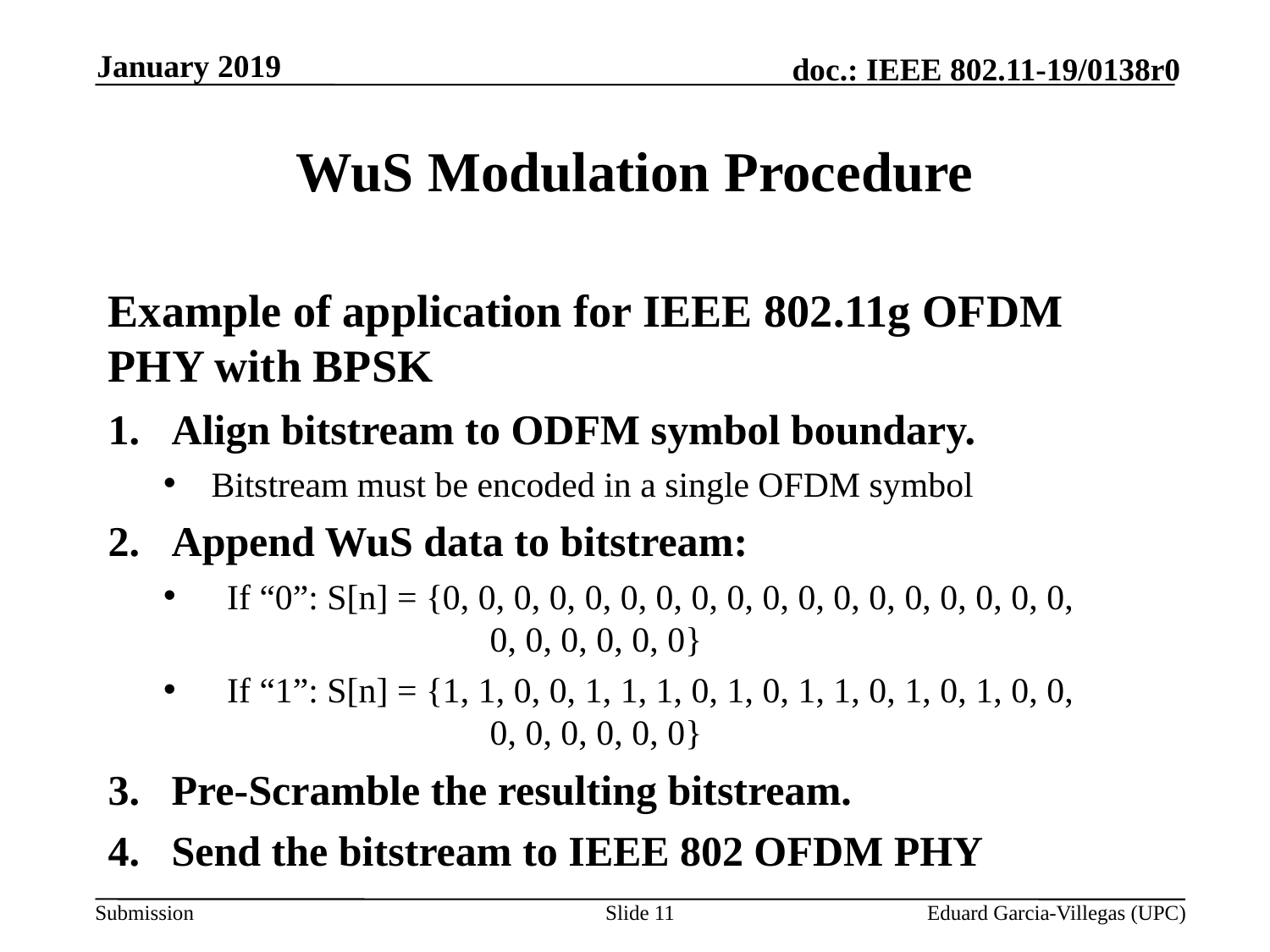

January 2019
# WuS Modulation Procedure
Example of application for IEEE 802.11g OFDM PHY with BPSK
Align bitstream to ODFM symbol boundary.
Bitstream must be encoded in a single OFDM symbol
Append WuS data to bitstream:
If “0”: S[n] = {0, 0, 0, 0, 0, 0, 0, 0, 0, 0, 0, 0, 0, 0, 0, 0, 0, 0, 			 0, 0, 0, 0, 0, 0}
If “1”: S[n] = {1, 1, 0, 0, 1, 1, 1, 0, 1, 0, 1, 1, 0, 1, 0, 1, 0, 0, 			 0, 0, 0, 0, 0, 0}
Pre-Scramble the resulting bitstream.
Send the bitstream to IEEE 802 OFDM PHY
Slide 11
Eduard Garcia-Villegas (UPC)